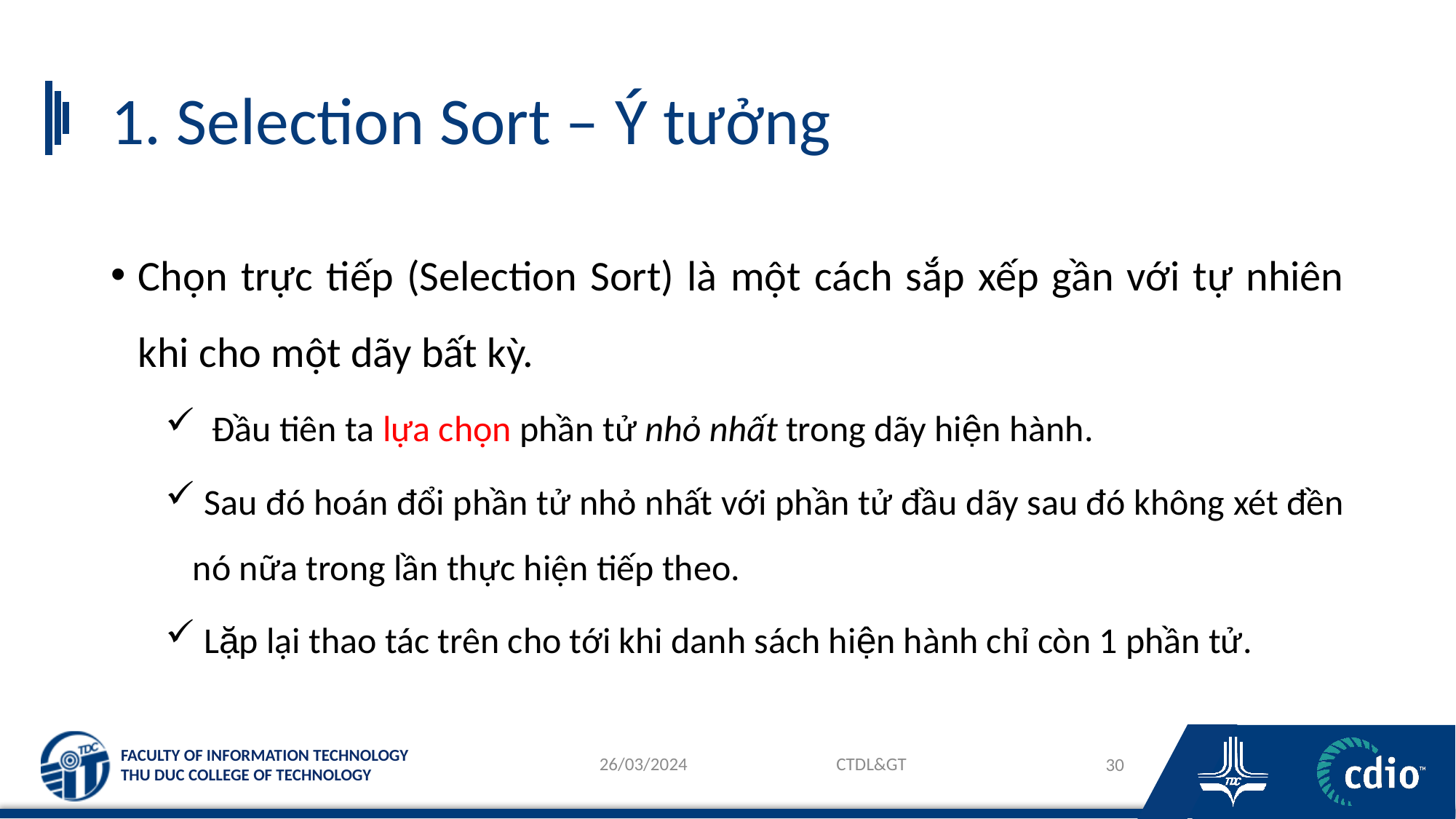

# 1. Selection Sort – Ý tưởng
Chọn trực tiếp (Selection Sort) là một cách sắp xếp gần với tự nhiên khi cho một dãy bất kỳ.
  Đầu tiên ta lựa chọn phần tử nhỏ nhất trong dãy hiện hành.
 Sau đó hoán đổi phần tử nhỏ nhất với phần tử đầu dãy sau đó không xét đền nó nữa trong lần thực hiện tiếp theo.
 Lặp lại thao tác trên cho tới khi danh sách hiện hành chỉ còn 1 phần tử.
26/03/2024
CTDL&GT
30